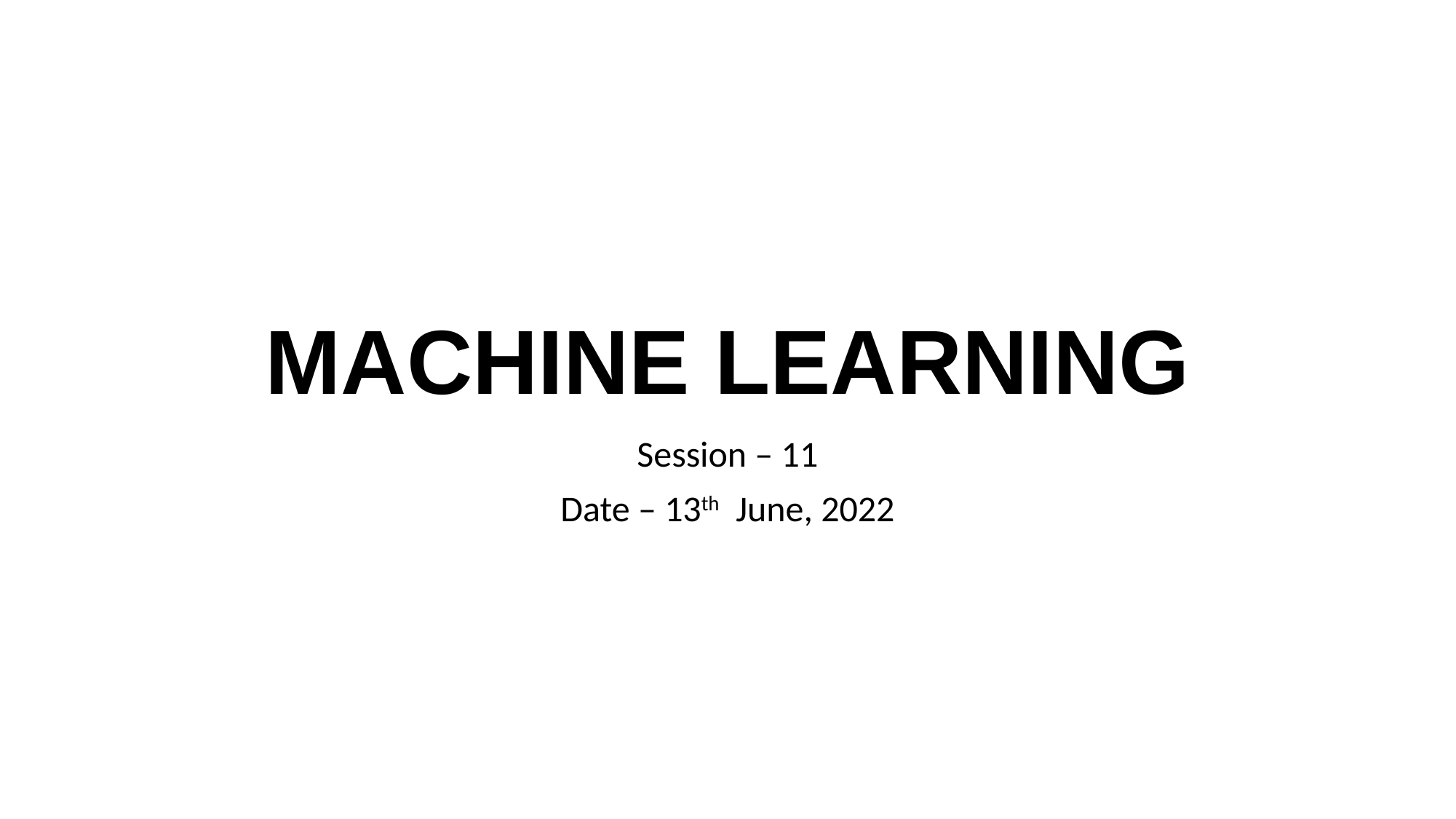

# MACHINE LEARNING
Session – 11
Date – 13th  June, 2022